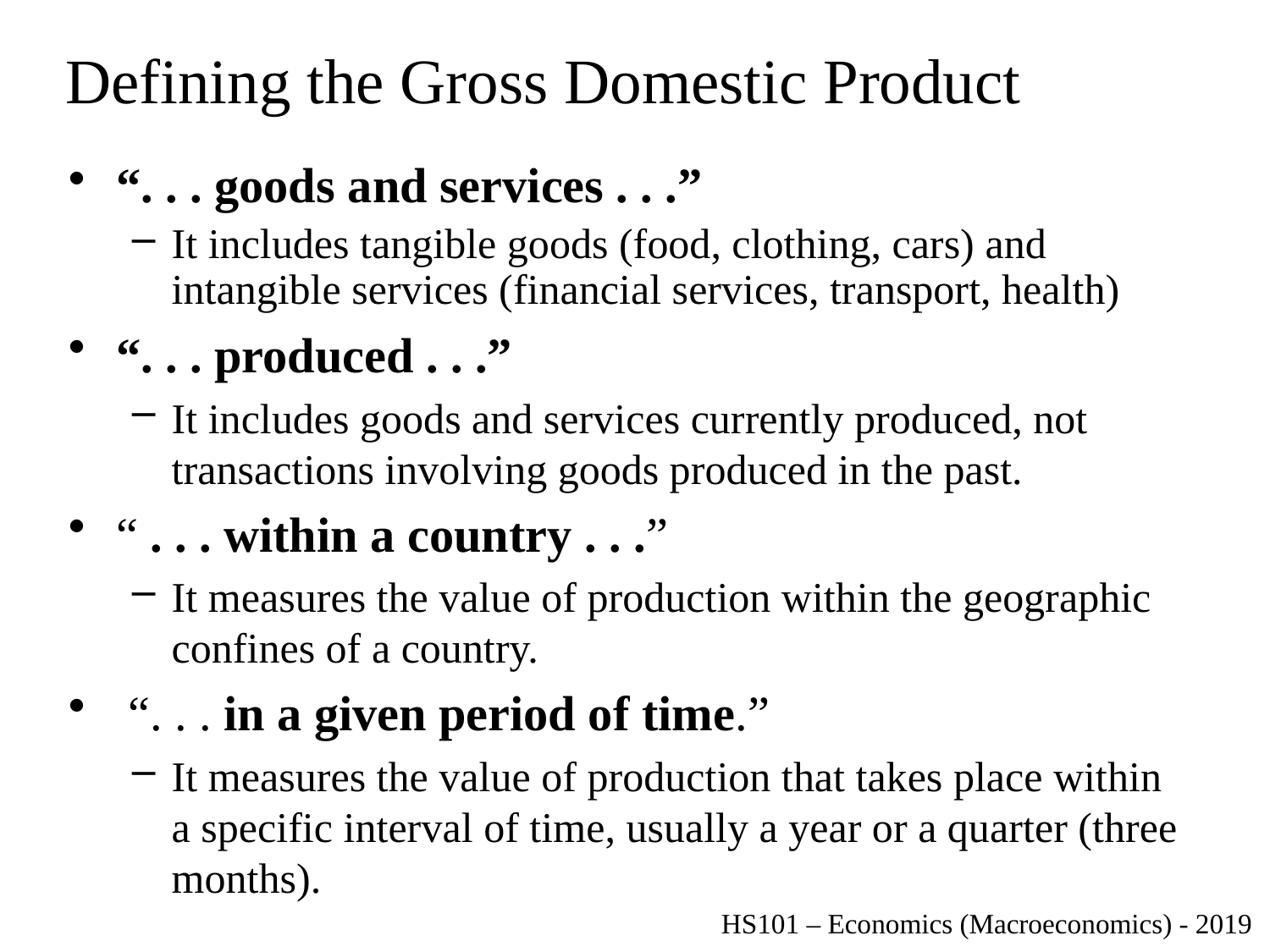

# Defining the Gross Domestic Product
“. . . goods and services . . .”
It includes tangible goods (food, clothing, cars) and intangible services (financial services, transport, health)
“. . . produced . . .”
It includes goods and services currently produced, not transactions involving goods produced in the past.
“ . . . within a country . . .”
It measures the value of production within the geographic confines of a country.
 “. . . in a given period of time.”
It measures the value of production that takes place within a specific interval of time, usually a year or a quarter (three months).

HS101 – Economics (Macroeconomics) - 2019